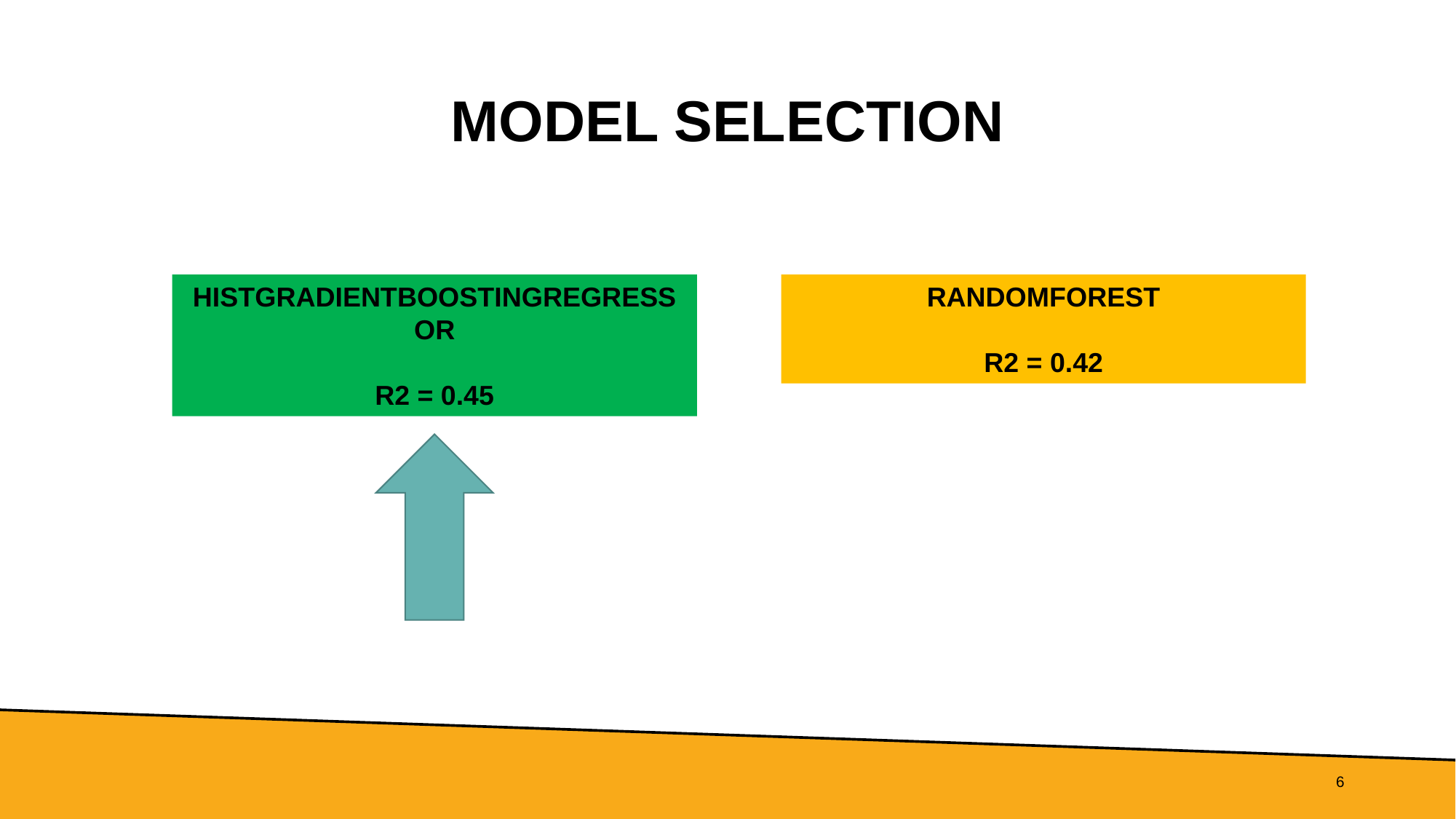

# Model selection
HISTGRADIENTBOOSTINGREGRESSOR

R2 = 0.45
RANDOMFOREST

R2 = 0.42

6